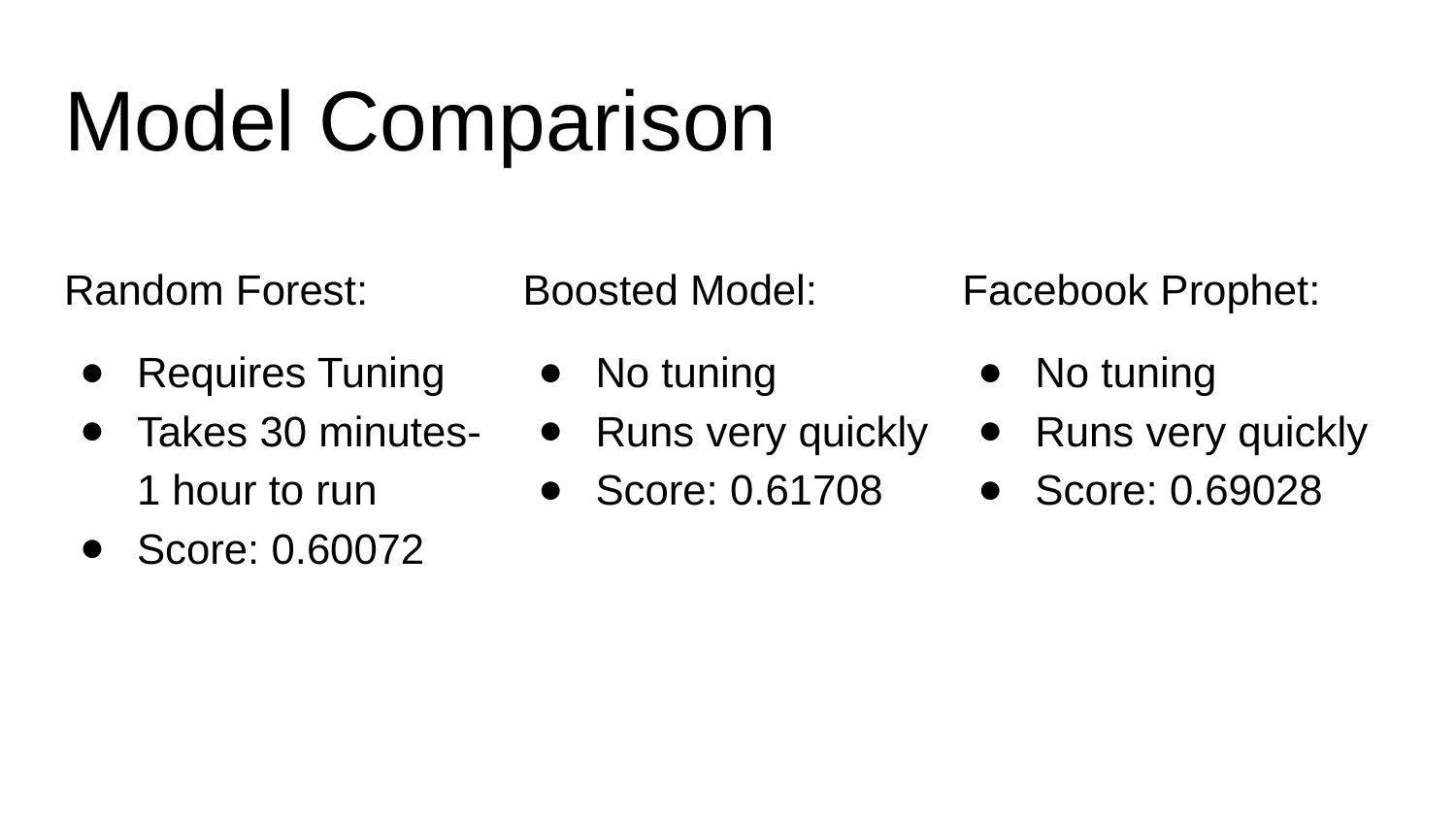

Random Forest:
Requires Tuning
Takes 30 minutes-1 hour to run
Score: 0.60072

Boosted Model:
No tuning
Runs very quickly
Score: 0.61708

Facebook Prophet:
No tuning
Runs very quickly
Score: 0.69028

# Model Comparison